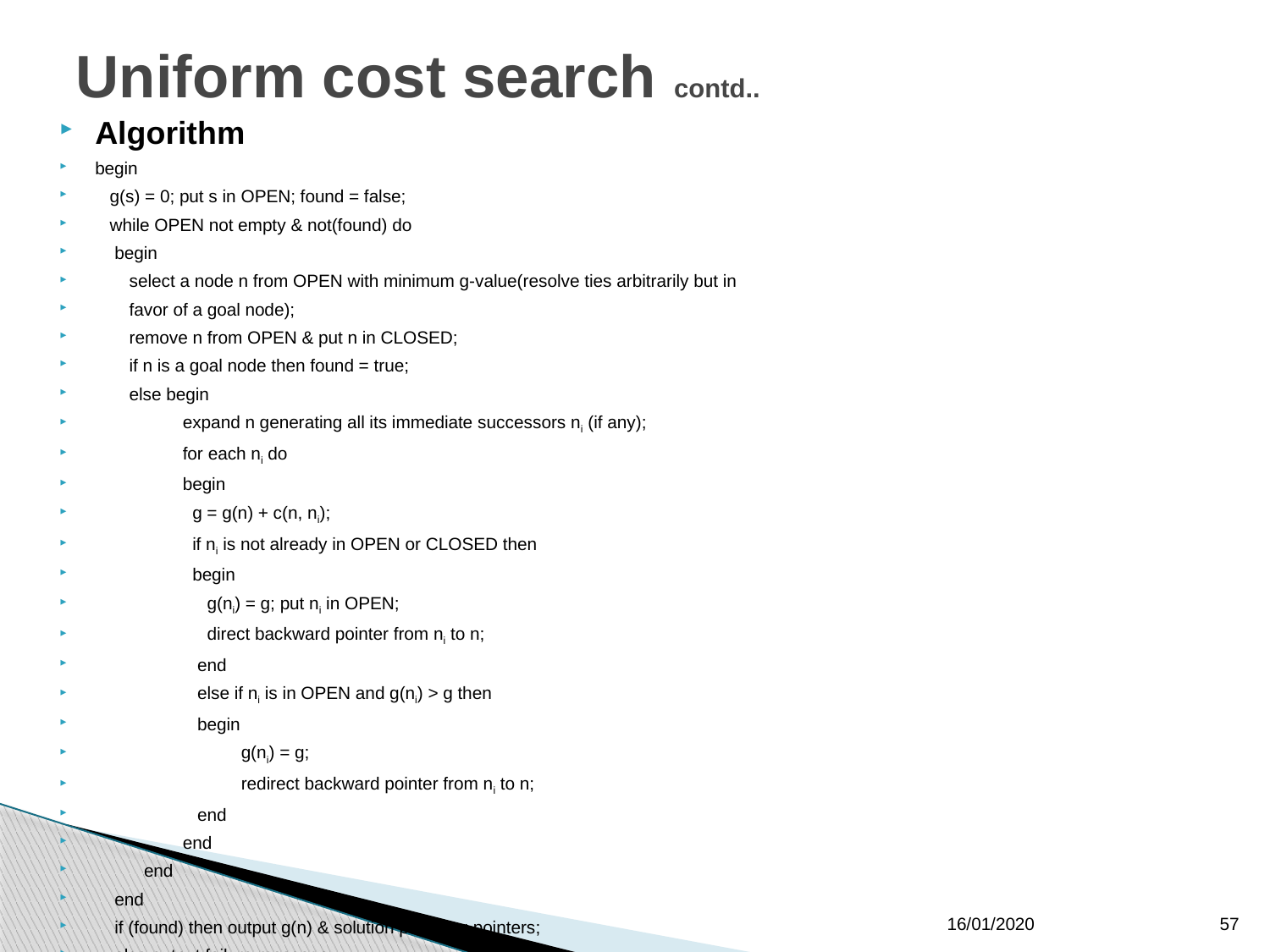

# Uniform cost search contd..
Algorithm
begin
   g(s) = 0; put s in OPEN; found = false;
   while OPEN not empty & not(found) do
    begin
       select a node n from OPEN with minimum g-value(resolve ties arbitrarily but in
       favor of a goal node);
       remove n from OPEN & put n in CLOSED;
       if n is a goal node then found = true;
       else begin
                  expand n generating all its immediate successors ni (if any);
                  for each ni do
                  begin
                    g = g(n) + c(n, ni);
                    if ni is not already in OPEN or CLOSED then
                    begin
                       g(ni) = g; put ni in OPEN;
                       direct backward pointer from ni to n;
                     end
                     else if ni is in OPEN and g(ni) > g then
                     begin
                              g(ni) = g;
                              redirect backward pointer from ni to n;
                     end
                  end
          end
    end
    if (found) then output g(n) & solution path thru pointers;
    else output failure message;
end

16/01/2020
57